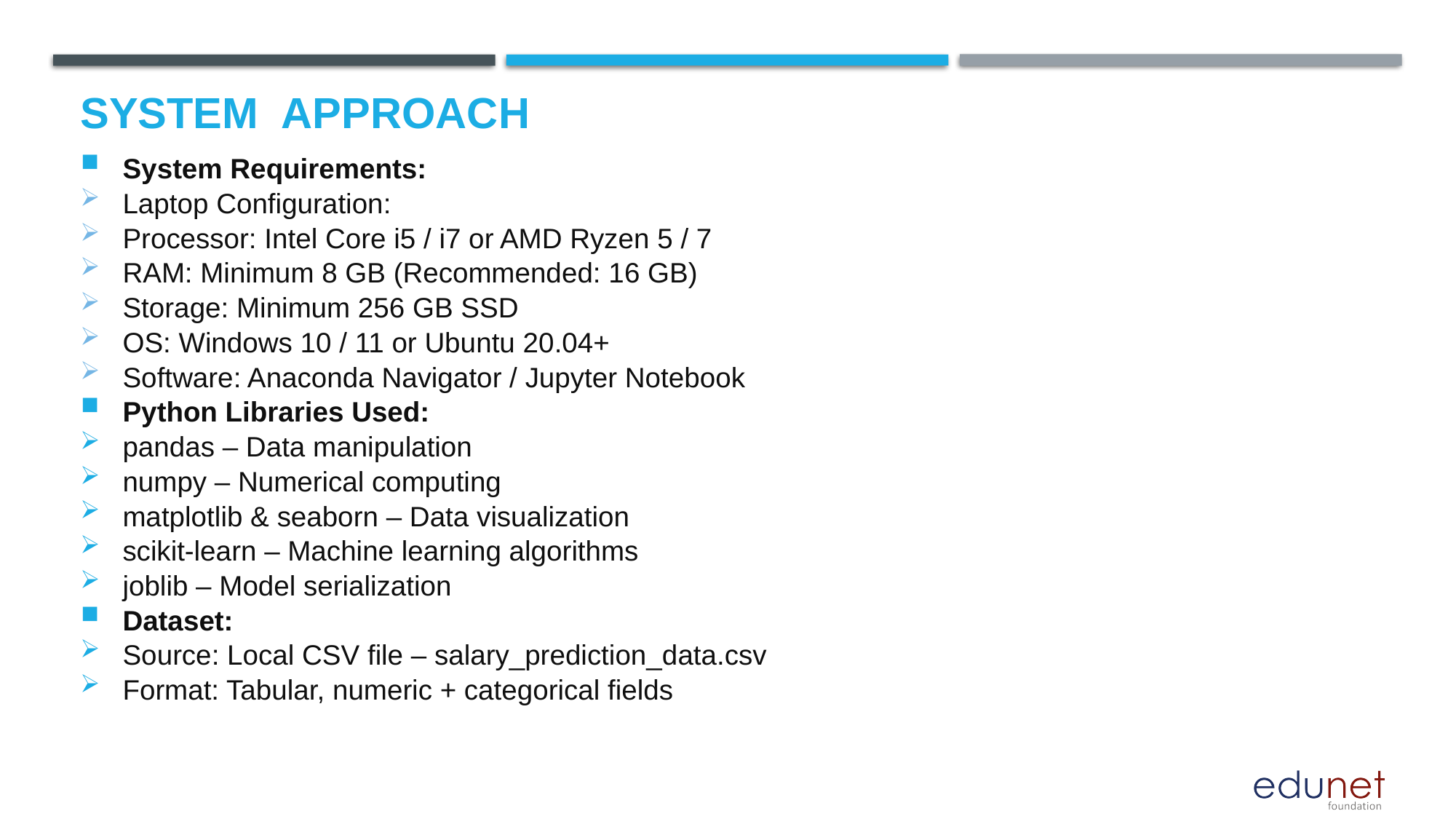

# System  Approach
System Requirements:

Laptop Configuration:

Processor: Intel Core i5 / i7 or AMD Ryzen 5 / 7

RAM: Minimum 8 GB (Recommended: 16 GB)

Storage: Minimum 256 GB SSD

OS: Windows 10 / 11 or Ubuntu 20.04+

Software: Anaconda Navigator / Jupyter Notebook

Python Libraries Used:

pandas – Data manipulation

numpy – Numerical computing

matplotlib & seaborn – Data visualization

scikit-learn – Machine learning algorithms

joblib – Model serialization

Dataset:

Source: Local CSV file – salary_prediction_data.csv

Format: Tabular, numeric + categorical fields